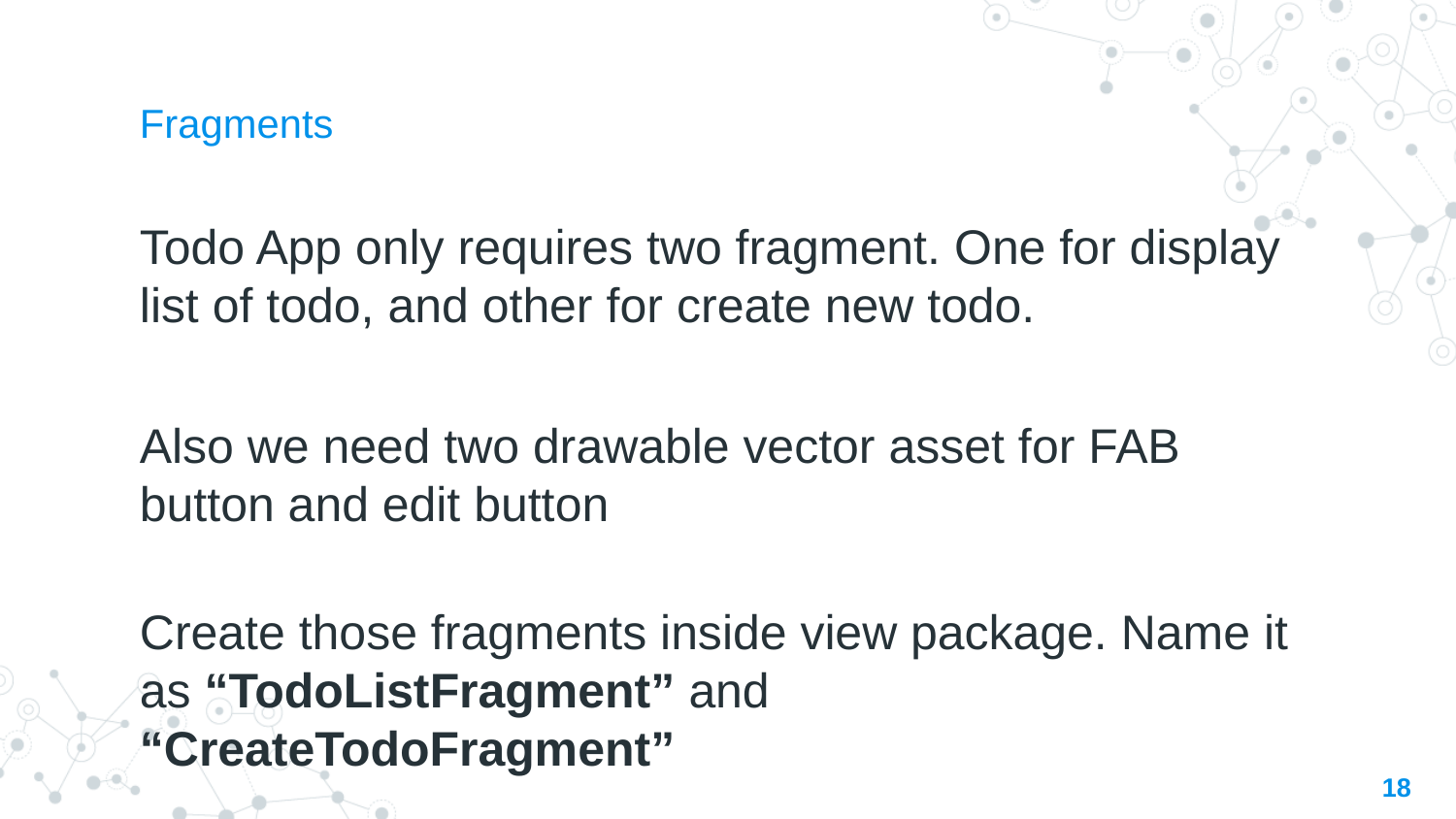

# Fragments
Todo App only requires two fragment. One for display list of todo, and other for create new todo.

Also we need two drawable vector asset for FAB button and edit button
Create those fragments inside view package. Name it as “TodoListFragment” and “CreateTodoFragment”
18